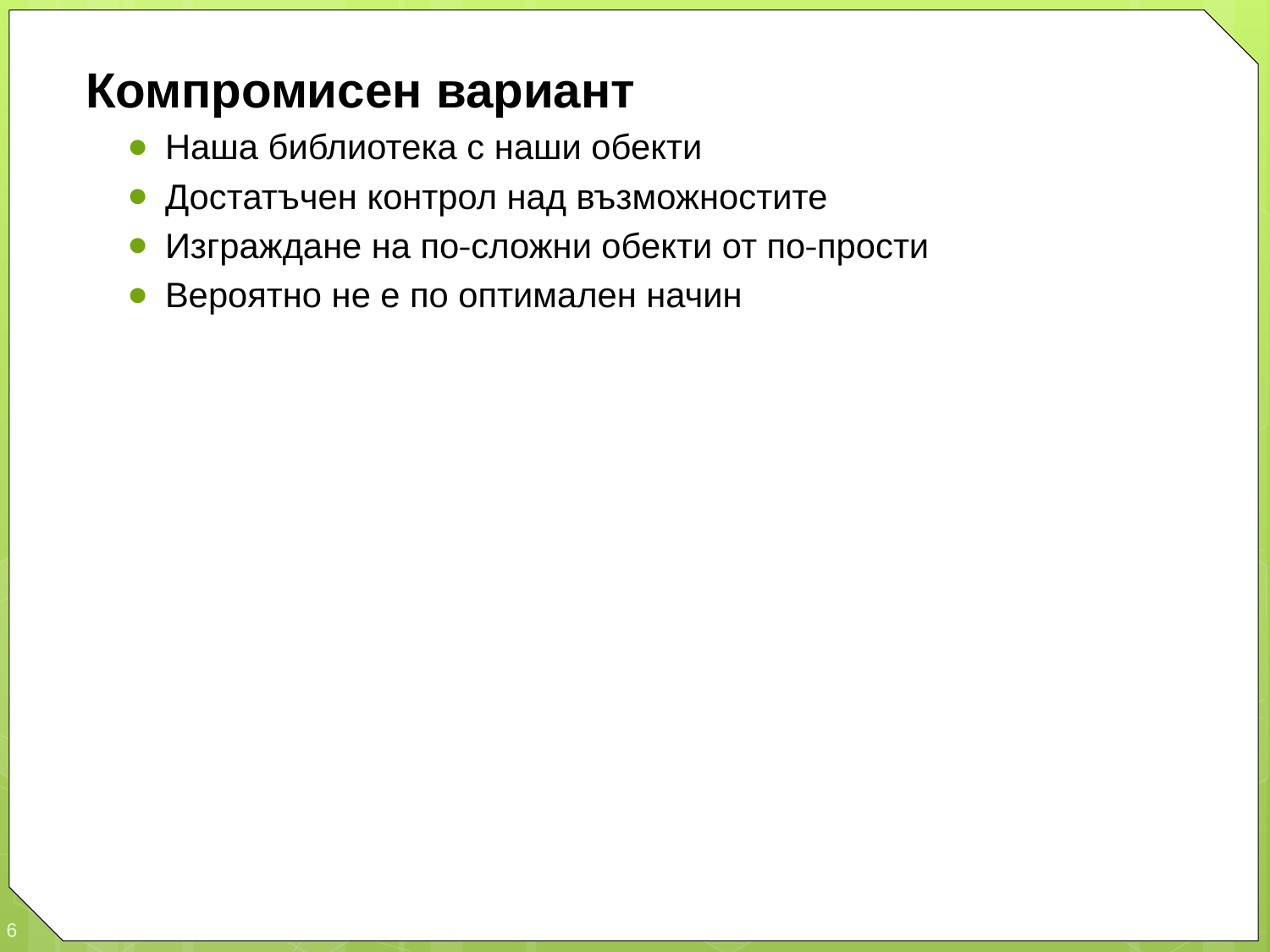

Компромисен вариант
Наша библиотека с наши обекти
Достатъчен контрол над възможностите
Изграждане на по-сложни обекти от по-прости
Вероятно не е по оптимален начин